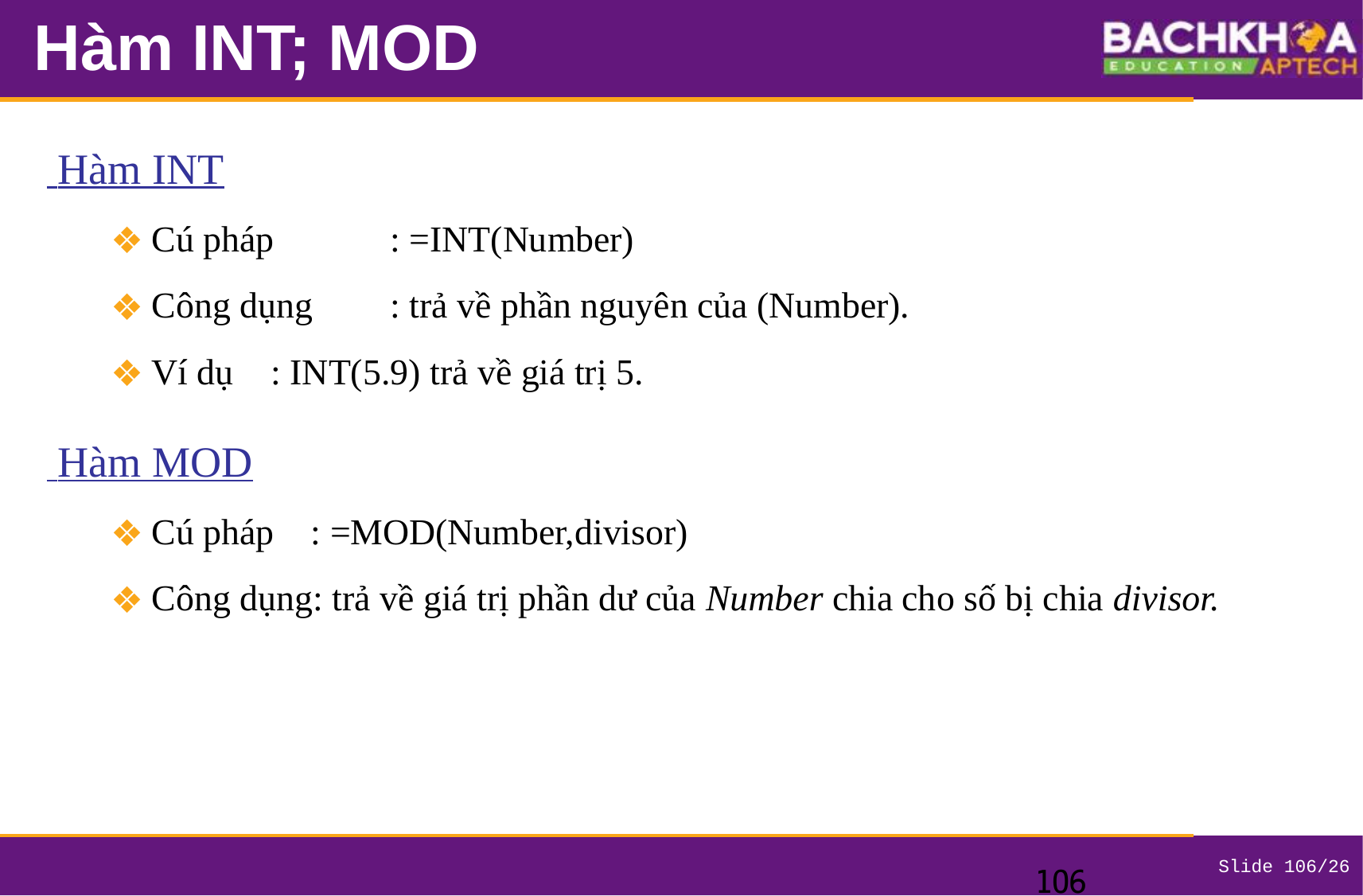

# Hàm INT; MOD
 Hàm INT
Cú pháp	: =INT(Number)
Công dụng	: trả về phần nguyên của (Number).
Ví dụ	: INT(5.9) trả về giá trị 5.
 Hàm MOD
Cú pháp    : =MOD(Number,divisor)
Công dụng: trả về giá trị phần dư của Number chia cho số bị chia divisor.

106